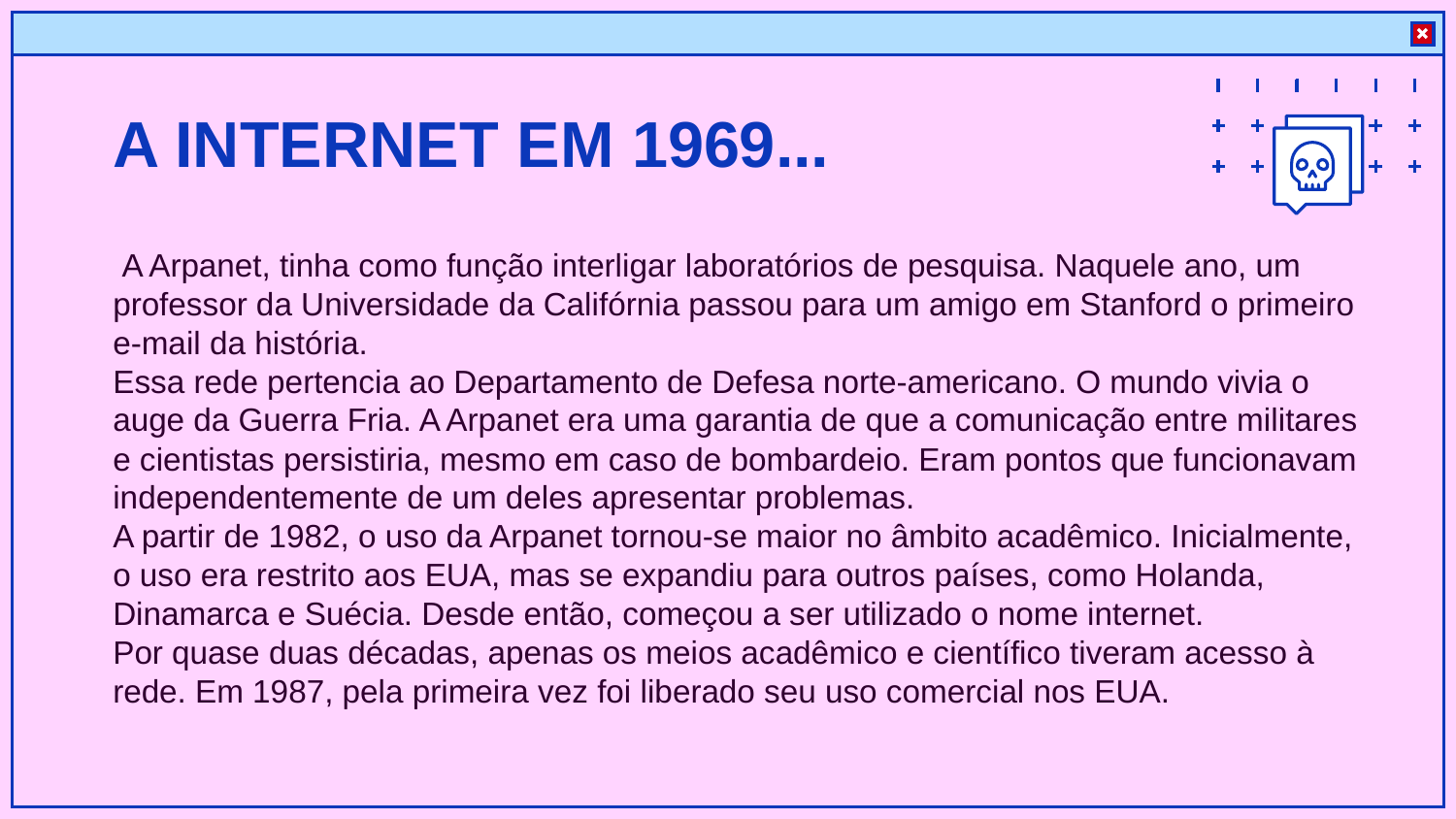

# A INTERNET EM 1969...
 A Arpanet, tinha como função interligar laboratórios de pesquisa. Naquele ano, um professor da Universidade da Califórnia passou para um amigo em Stanford o primeiro e-mail da história.
Essa rede pertencia ao Departamento de Defesa norte-americano. O mundo vivia o auge da Guerra Fria. A Arpanet era uma garantia de que a comunicação entre militares e cientistas persistiria, mesmo em caso de bombardeio. Eram pontos que funcionavam independentemente de um deles apresentar problemas.
A partir de 1982, o uso da Arpanet tornou-se maior no âmbito acadêmico. Inicialmente, o uso era restrito aos EUA, mas se expandiu para outros países, como Holanda, Dinamarca e Suécia. Desde então, começou a ser utilizado o nome internet.
Por quase duas décadas, apenas os meios acadêmico e científico tiveram acesso à rede. Em 1987, pela primeira vez foi liberado seu uso comercial nos EUA.